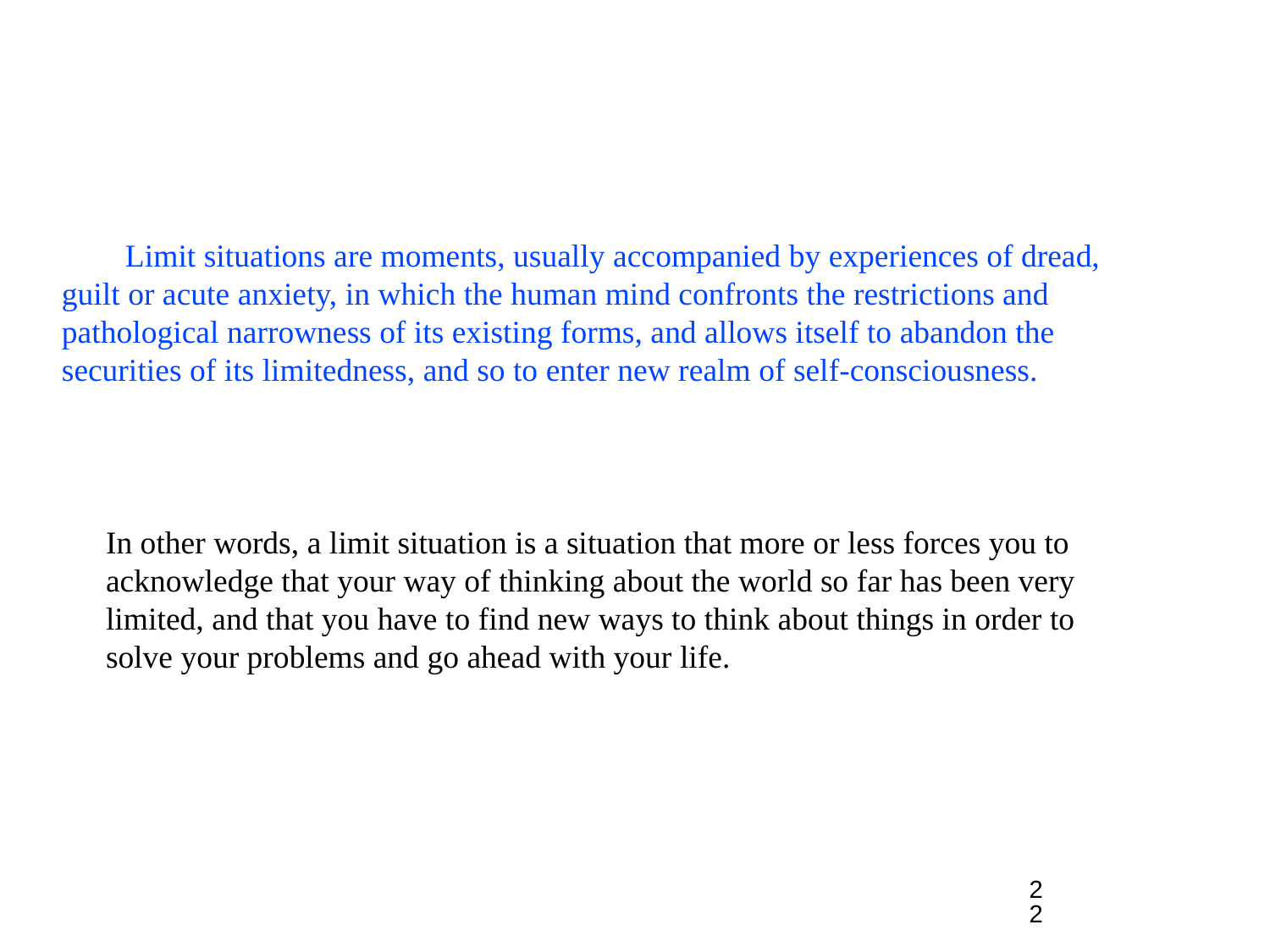

Limit situations are moments, usually accompanied by experiences of dread, guilt or acute anxiety, in which the human mind confronts the restrictions and pathological narrowness of its existing forms, and allows itself to abandon the securities of its limitedness, and so to enter new realm of self-consciousness.
In other words, a limit situation is a situation that more or less forces you to acknowledge that your way of thinking about the world so far has been very limited, and that you have to find new ways to think about things in order to solve your problems and go ahead with your life.
22